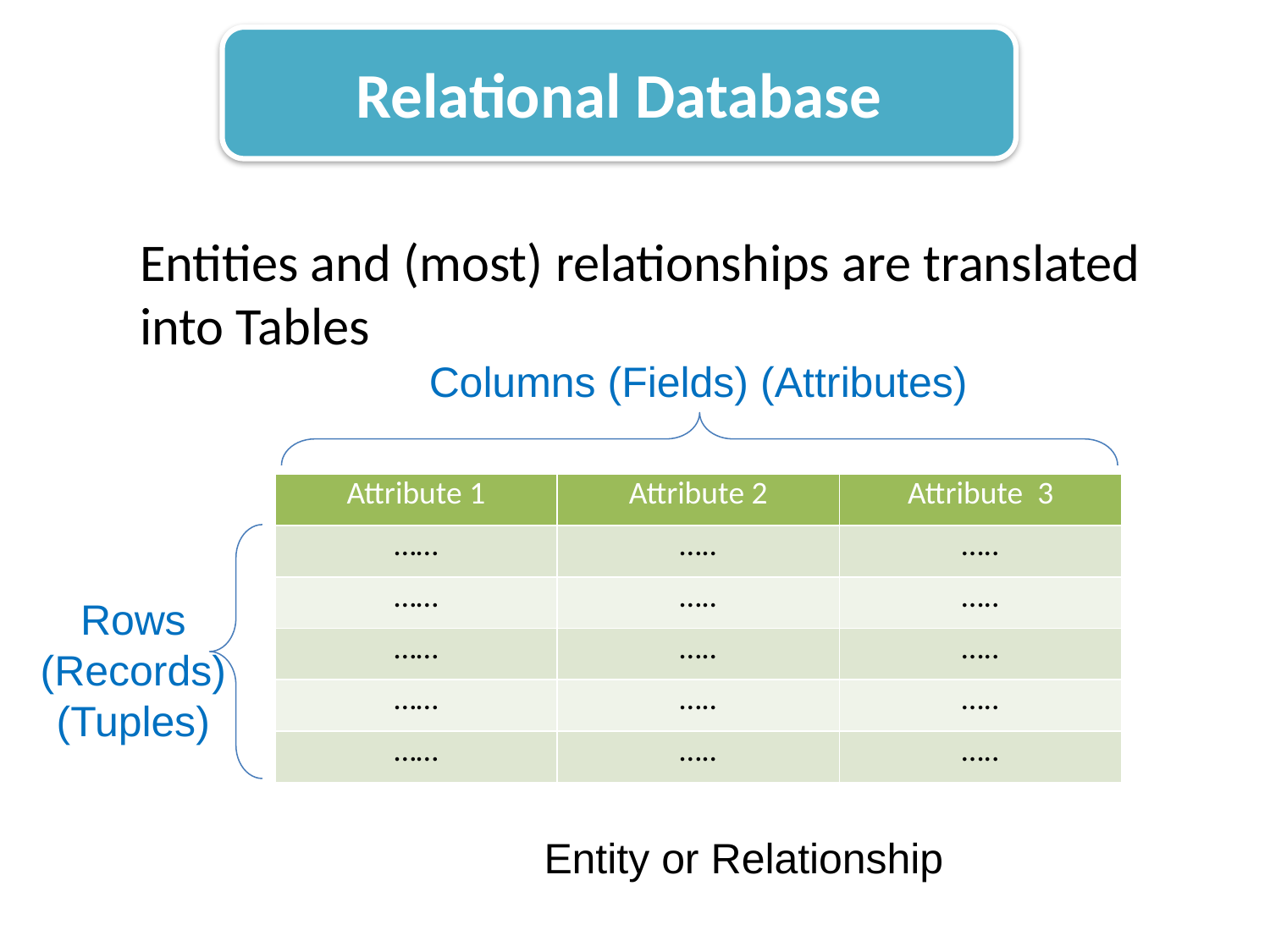

Relational Database
Entities and (most) relationships are translated into Tables

Columns (Fields) (Attributes)
| Attribute 1 | Attribute 2 | Attribute 3 |
| --- | --- | --- |
| …… | ….. | ….. |
| …… | ….. | ….. |
| …… | ….. | ….. |
| …… | ….. | ….. |
| …… | ….. | ….. |

Rows
(Records)
(Tuples)
Entity or Relationship